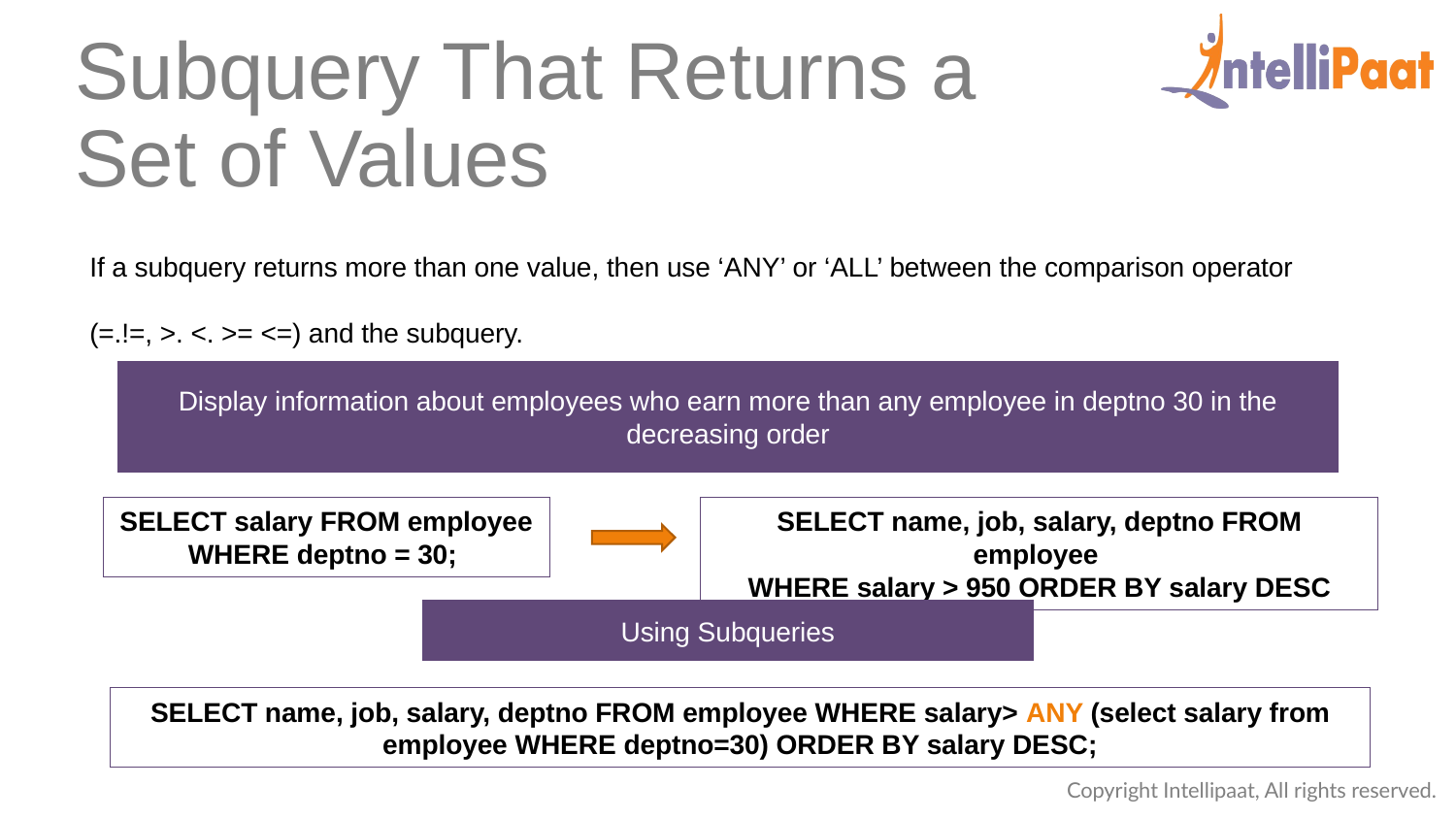

Subquery That Returns a Set of Values
If a subquery returns more than one value, then use ‘ANY’ or ‘ALL’ between the comparison operator (=.!=, >. <. >= <=) and the subquery.
Display information about employees who earn more than any employee in deptno 30 in the decreasing order
SELECT salary FROM employee WHERE deptno = 30;
SELECT name, job, salary, deptno FROM employee
WHERE salary > 950 ORDER BY salary DESC

Using Subqueries
SELECT name, job, salary, deptno FROM employee WHERE salary> ANY (select salary from employee WHERE deptno=30) ORDER BY salary DESC;